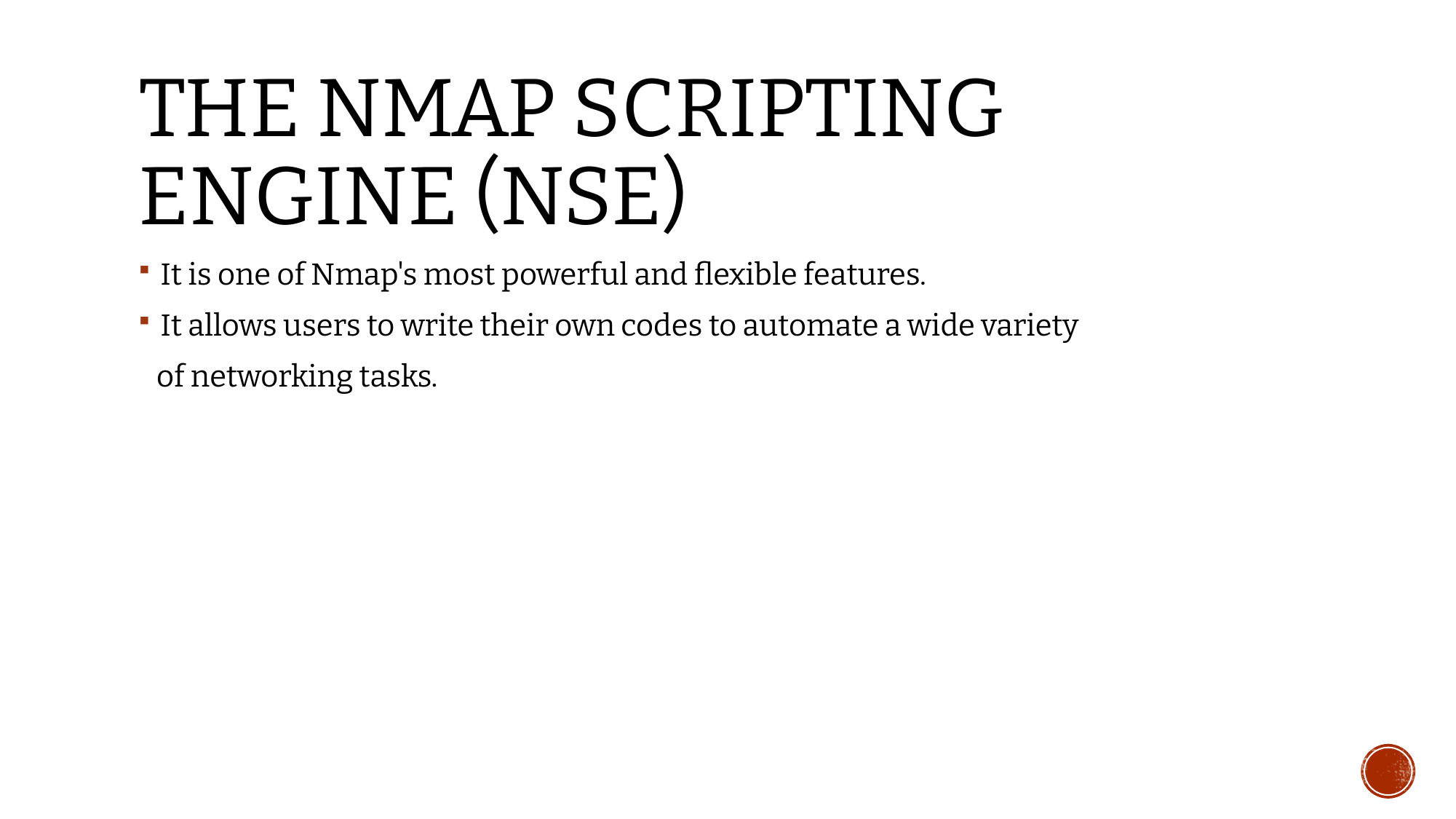

# The Nmap Scripting Engine (NSE)
It is one of Nmap's most powerful and flexible features.
It allows users to write their own codes to automate a wide variety
   of networking tasks.